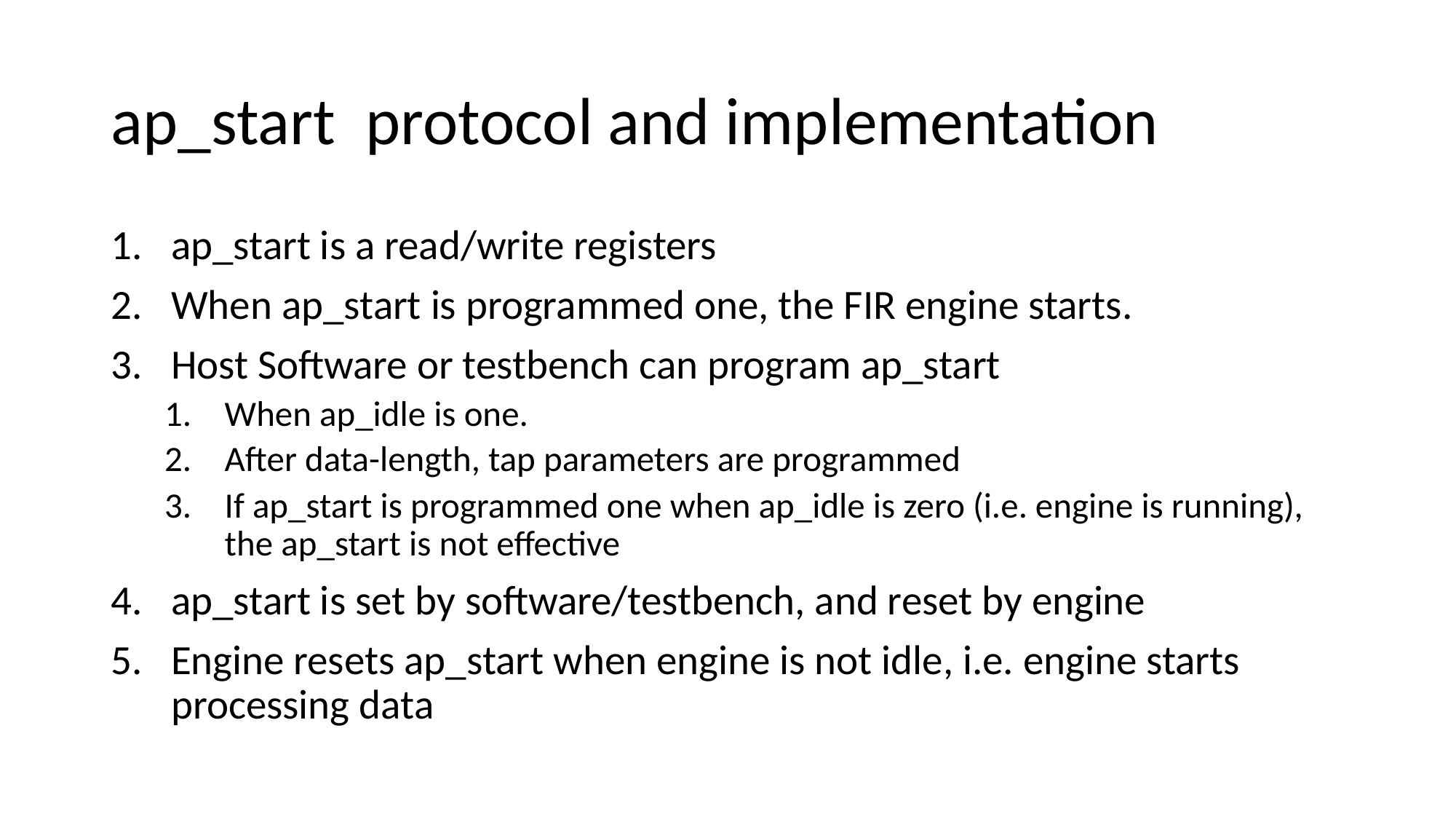

# ap_start  protocol and implementation
ap_start is a read/write registers
When ap_start is programmed one, the FIR engine starts.
Host Software or testbench can program ap_start
When ap_idle is one.
After data-length, tap parameters are programmed
If ap_start is programmed one when ap_idle is zero (i.e. engine is running), the ap_start is not effective
ap_start is set by software/testbench, and reset by engine
Engine resets ap_start when engine is not idle, i.e. engine starts processing data